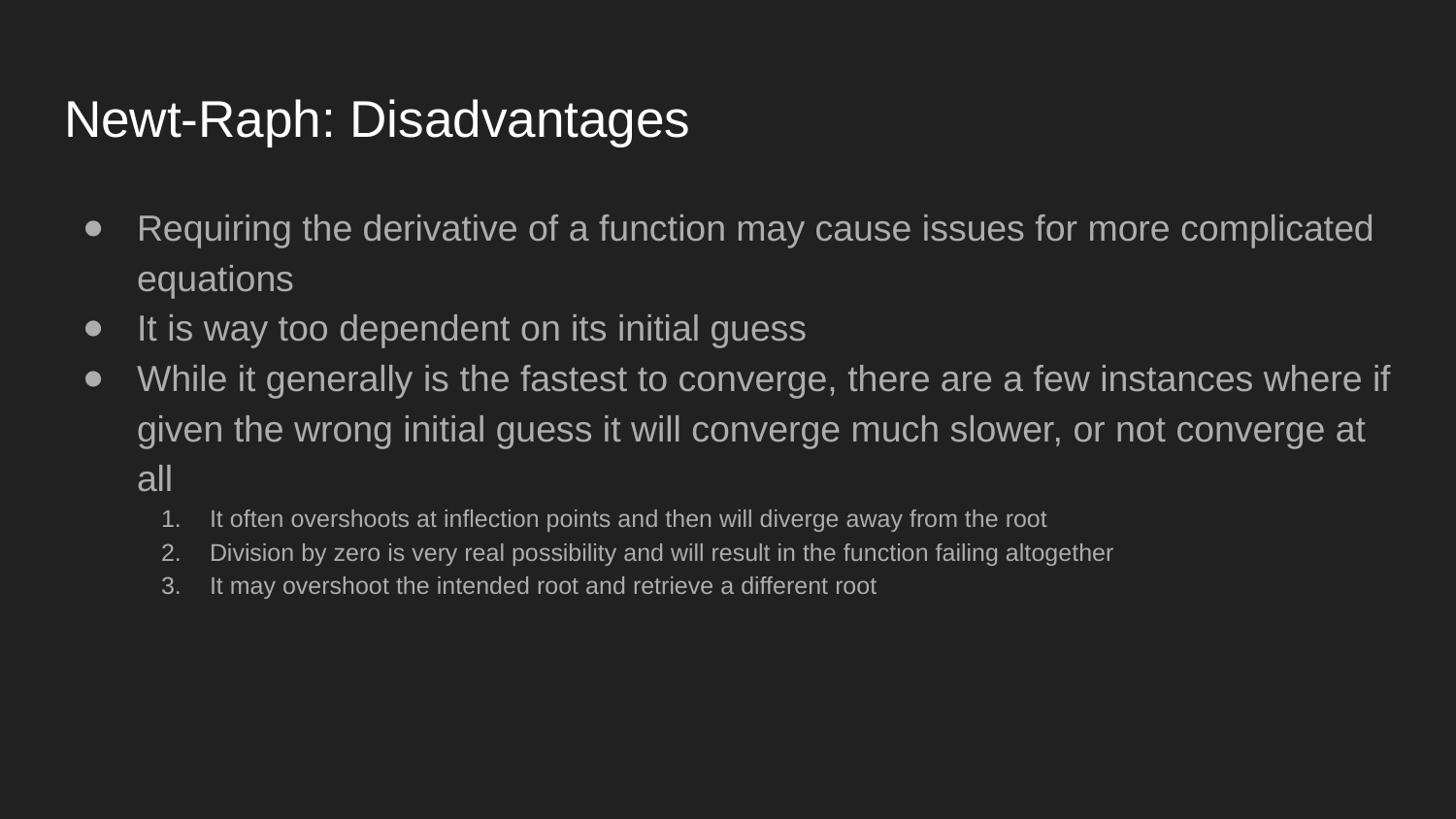

# Newt-Raph: Disadvantages
Requiring the derivative of a function may cause issues for more complicated equations
It is way too dependent on its initial guess
While it generally is the fastest to converge, there are a few instances where if given the wrong initial guess it will converge much slower, or not converge at all
It often overshoots at inflection points and then will diverge away from the root
Division by zero is very real possibility and will result in the function failing altogether
It may overshoot the intended root and retrieve a different root